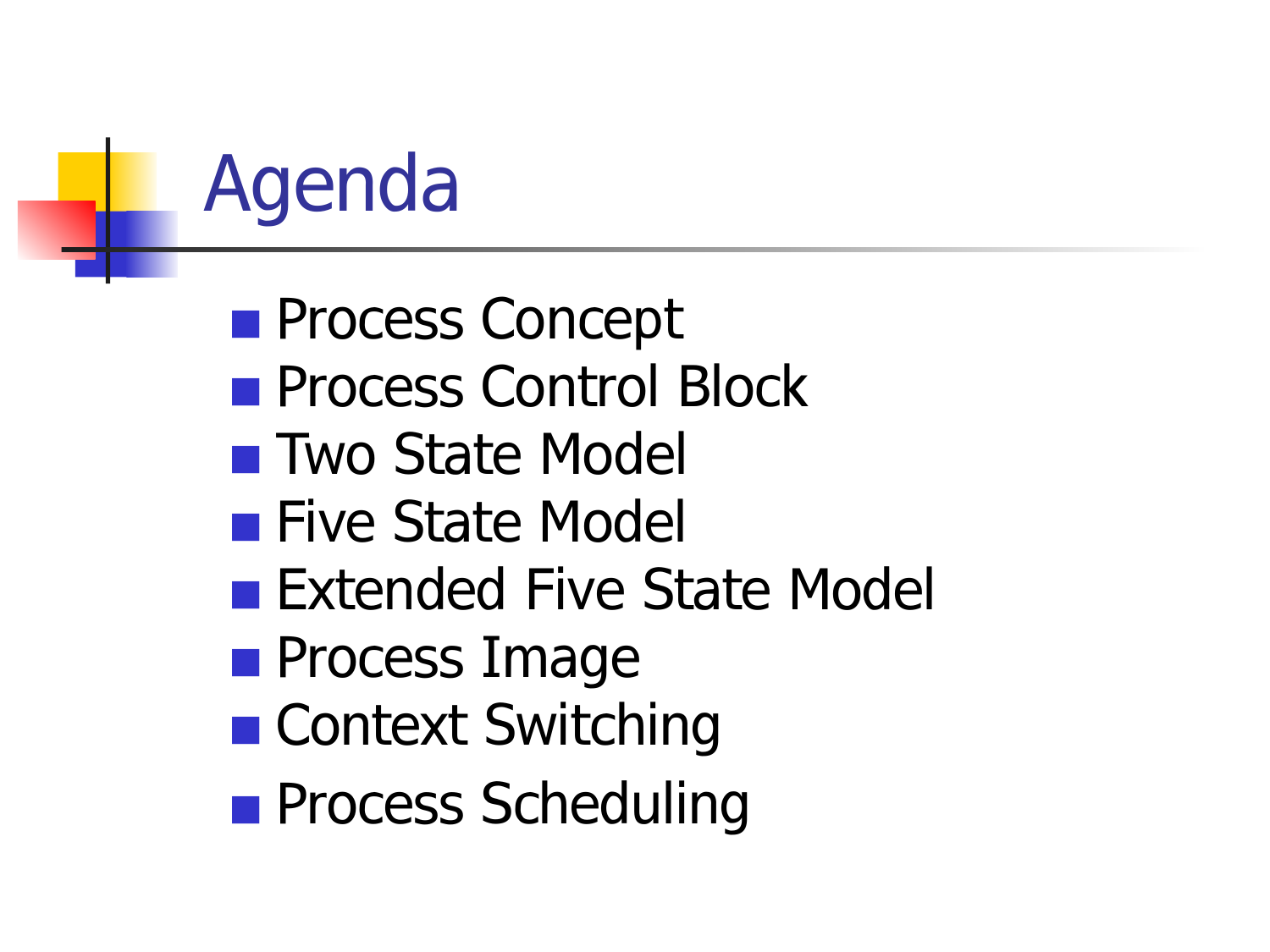

# Agenda
Process Concept
Process Control Block
Two State Model
Five State Model
Extended Five State Model
Process Image
Context Switching
Process Scheduling